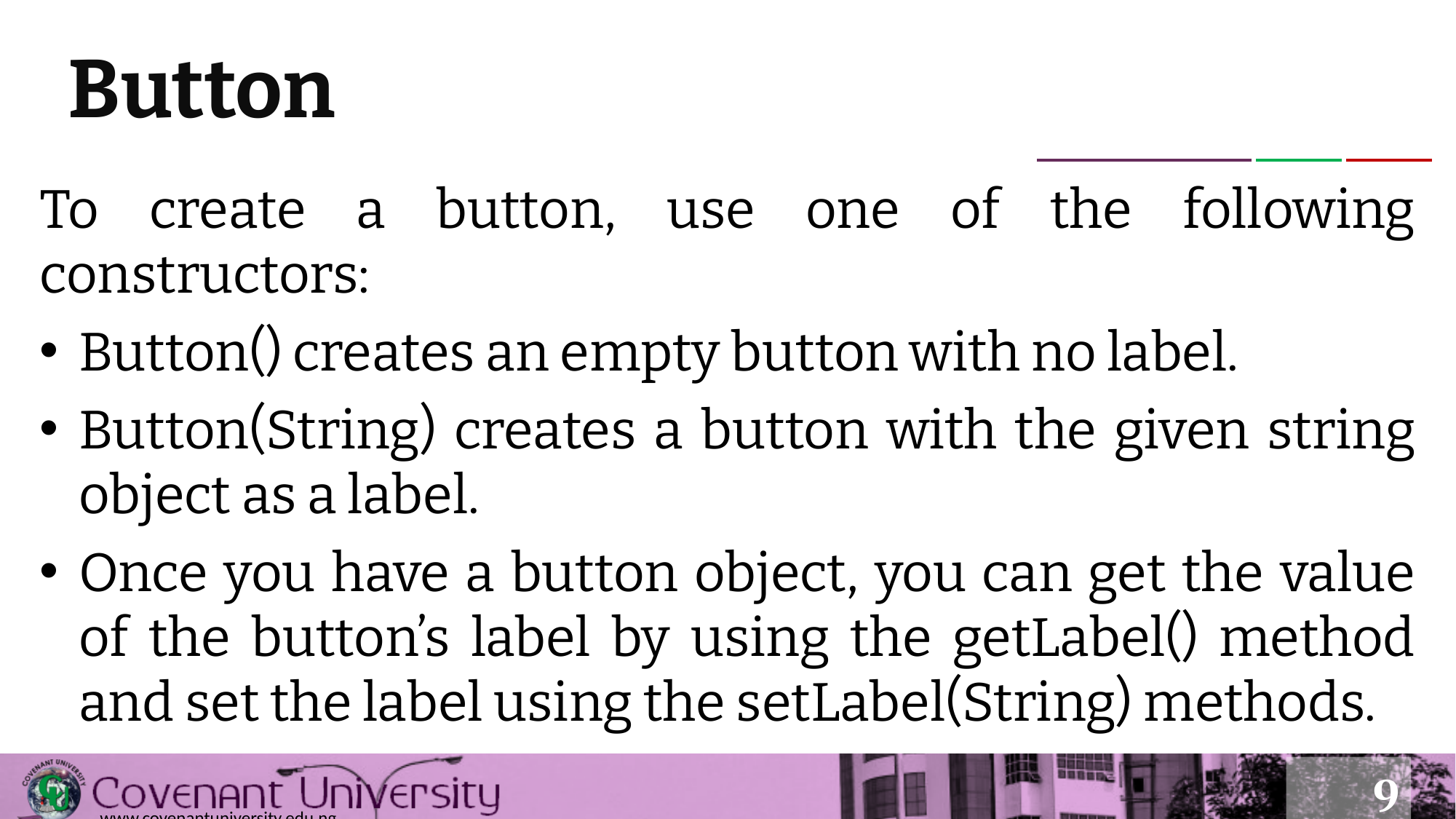

# Button
To create a button, use one of the following constructors:
Button() creates an empty button with no label.
Button(String) creates a button with the given string object as a label.
Once you have a button object, you can get the value of the button’s label by using the getLabel() method and set the label using the setLabel(String) methods.